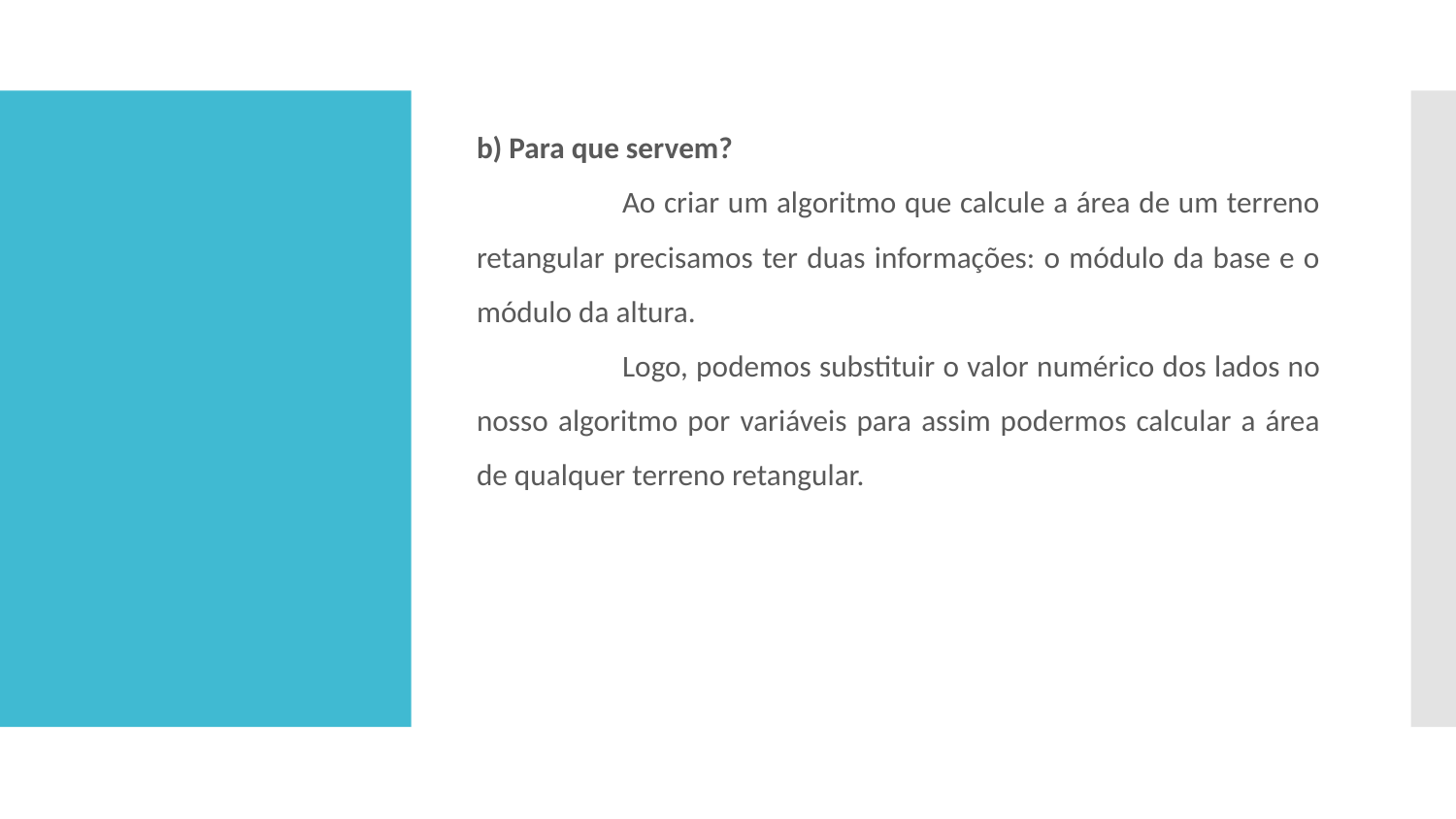

b) Para que servem?
	Ao criar um algoritmo que calcule a área de um terreno retangular precisamos ter duas informações: o módulo da base e o módulo da altura.
	Logo, podemos substituir o valor numérico dos lados no nosso algoritmo por variáveis para assim podermos calcular a área de qualquer terreno retangular.